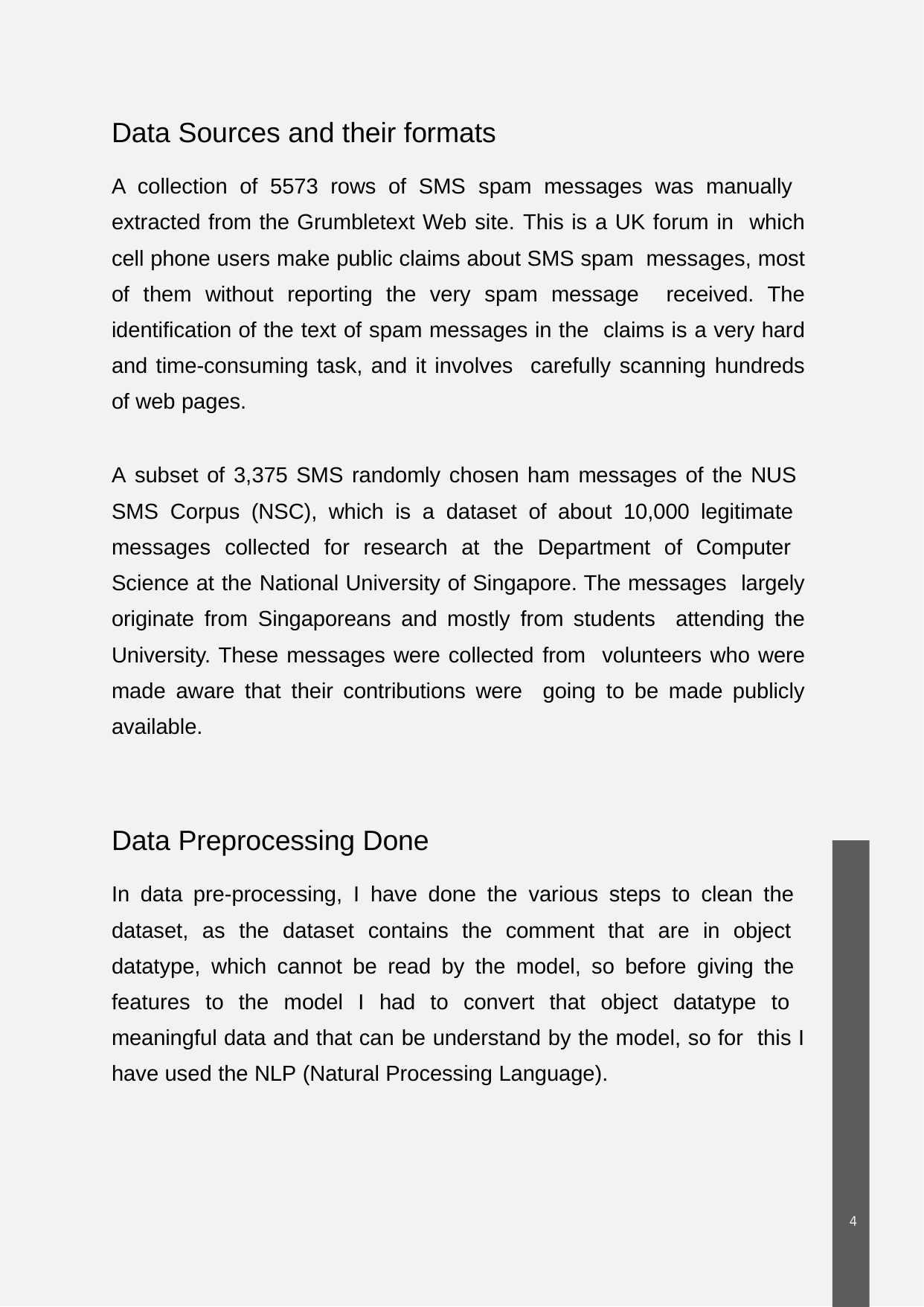

Data Sources and their formats
A collection of 5573 rows of SMS spam messages was manually  extracted from the Grumbletext Web site. This is a UK forum in  which cell phone users make public claims about SMS spam  messages, most of them without reporting the very spam message  received. The identification of the text of spam messages in the  claims is a very hard and time-consuming task, and it involves  carefully scanning hundreds of web pages.

A subset of 3,375 SMS randomly chosen ham messages of the NUS  SMS Corpus (NSC), which is a dataset of about 10,000 legitimate  messages collected for research at the Department of Computer  Science at the National University of Singapore. The messages  largely originate from Singaporeans and mostly from students  attending the University. These messages were collected from  volunteers who were made aware that their contributions were  going to be made publicly available.
Data Preprocessing Done
In data pre-processing, I have done the various steps to clean the  dataset, as the dataset contains the comment that are in object  datatype, which cannot be read by the model, so before giving the  features to the model I had to convert that object datatype to  meaningful data and that can be understand by the model, so for  this I have used the NLP (Natural Processing Language).
4